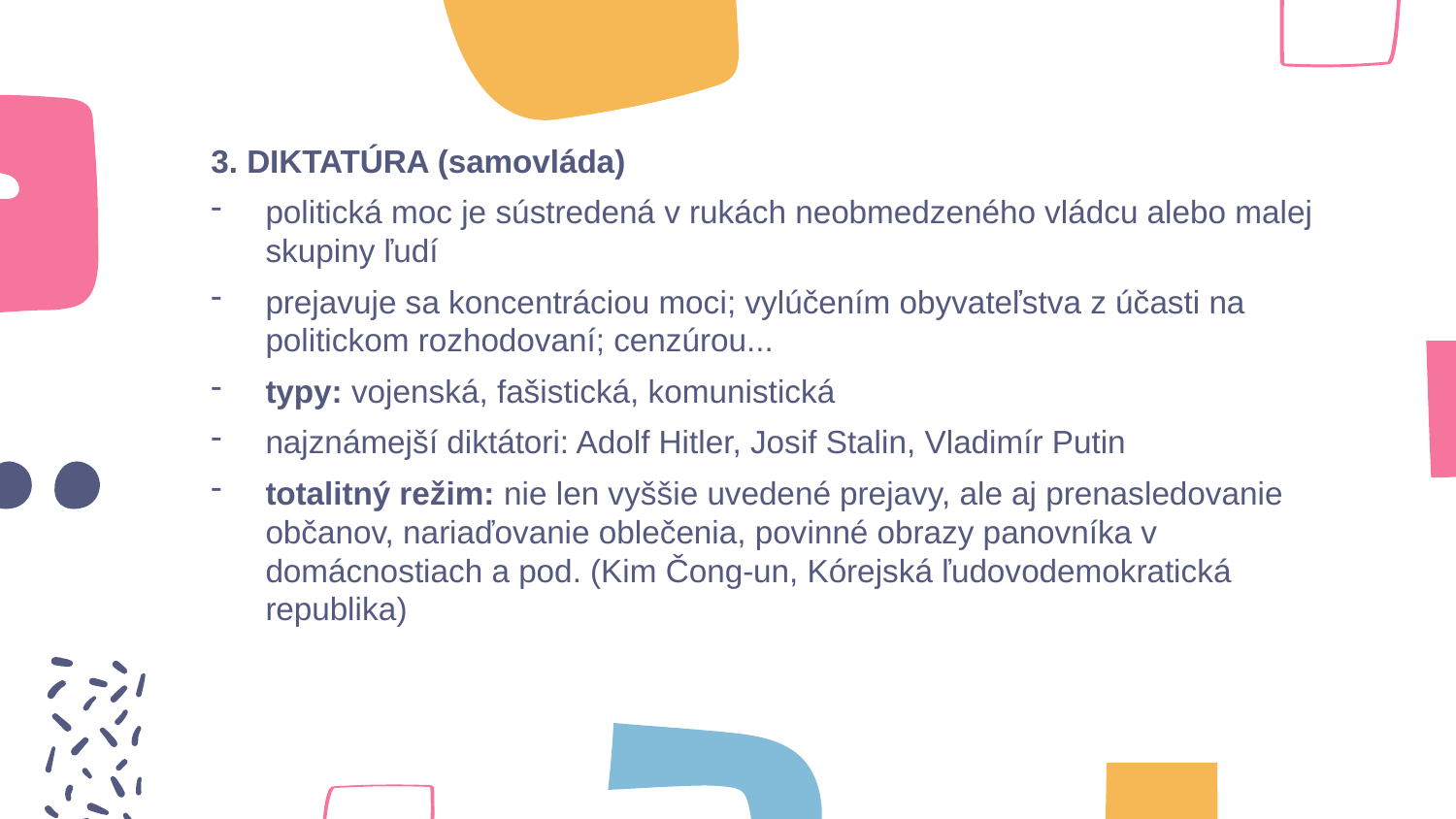

3. DIKTATÚRA (samovláda)
politická moc je sústredená v rukách neobmedzeného vládcu alebo malej skupiny ľudí
prejavuje sa koncentráciou moci; vylúčením obyvateľstva z účasti na politickom rozhodovaní; cenzúrou...
typy: vojenská, fašistická, komunistická
najznámejší diktátori: Adolf Hitler, Josif Stalin, Vladimír Putin
totalitný režim: nie len vyššie uvedené prejavy, ale aj prenasledovanie občanov, nariaďovanie oblečenia, povinné obrazy panovníka v domácnostiach a pod. (Kim Čong-un, Kórejská ľudovodemokratická republika)